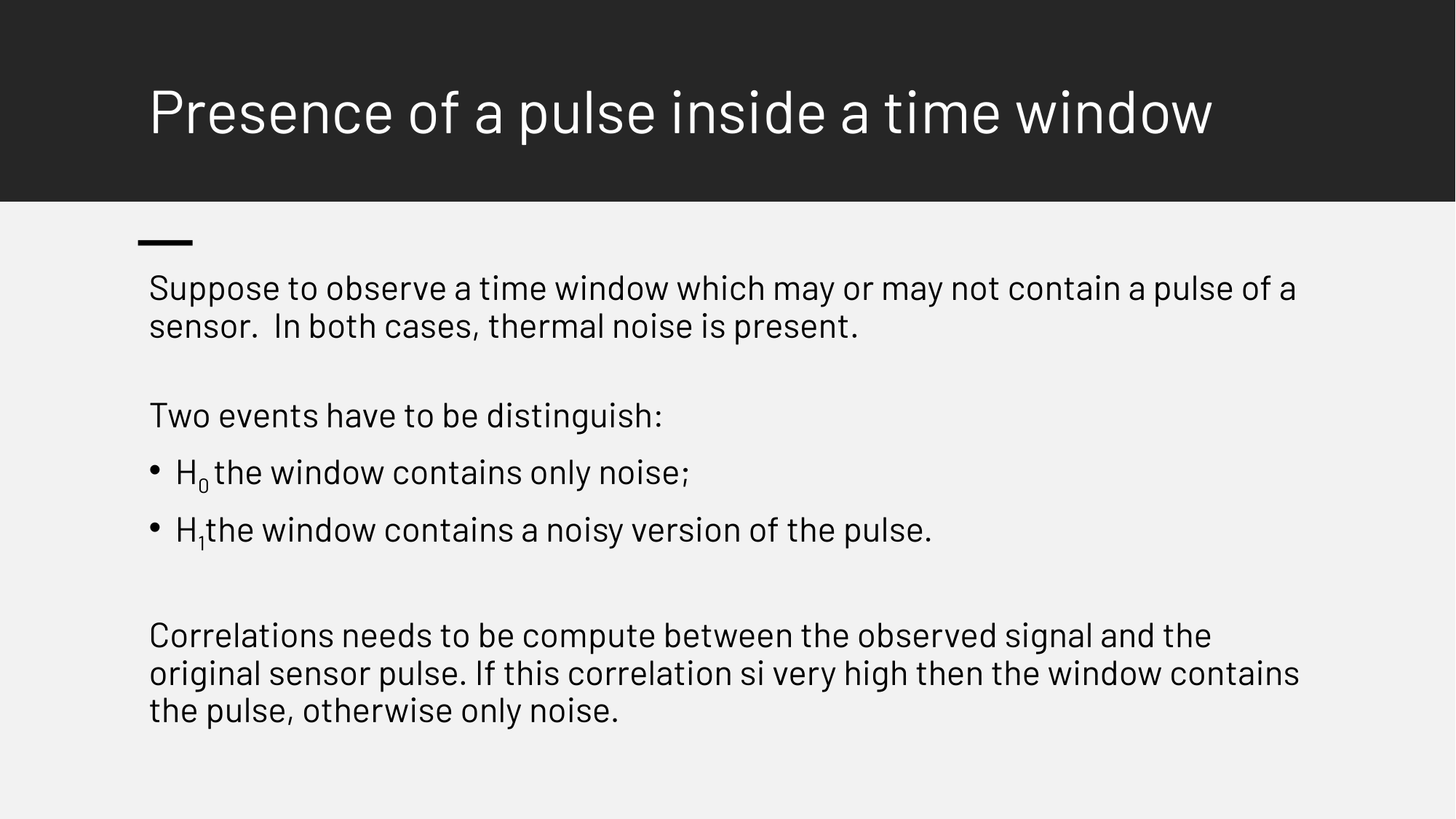

# Presence of a pulse inside a time window

Suppose to observe a time window which may or may not contain a pulse of a sensor.  In both cases, thermal noise is present.
Two events have to be distinguish:
H0 the window contains only noise;
H1the window contains a noisy version of the pulse.

Correlations needs to be compute between the observed signal and the original sensor pulse. If this correlation si very high then the window contains the pulse, otherwise only noise.